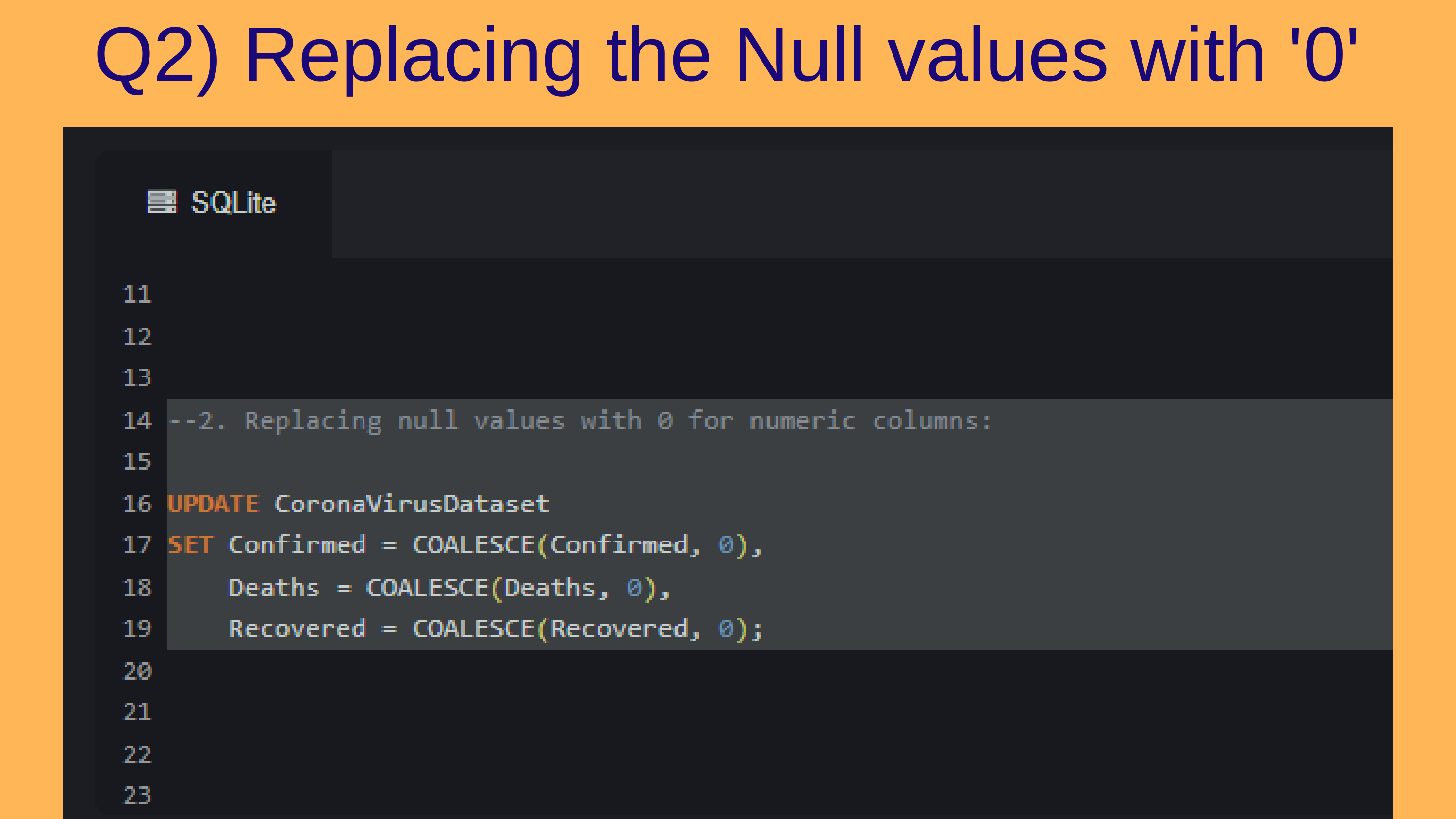

Q2) Replacing the Null values with '0'